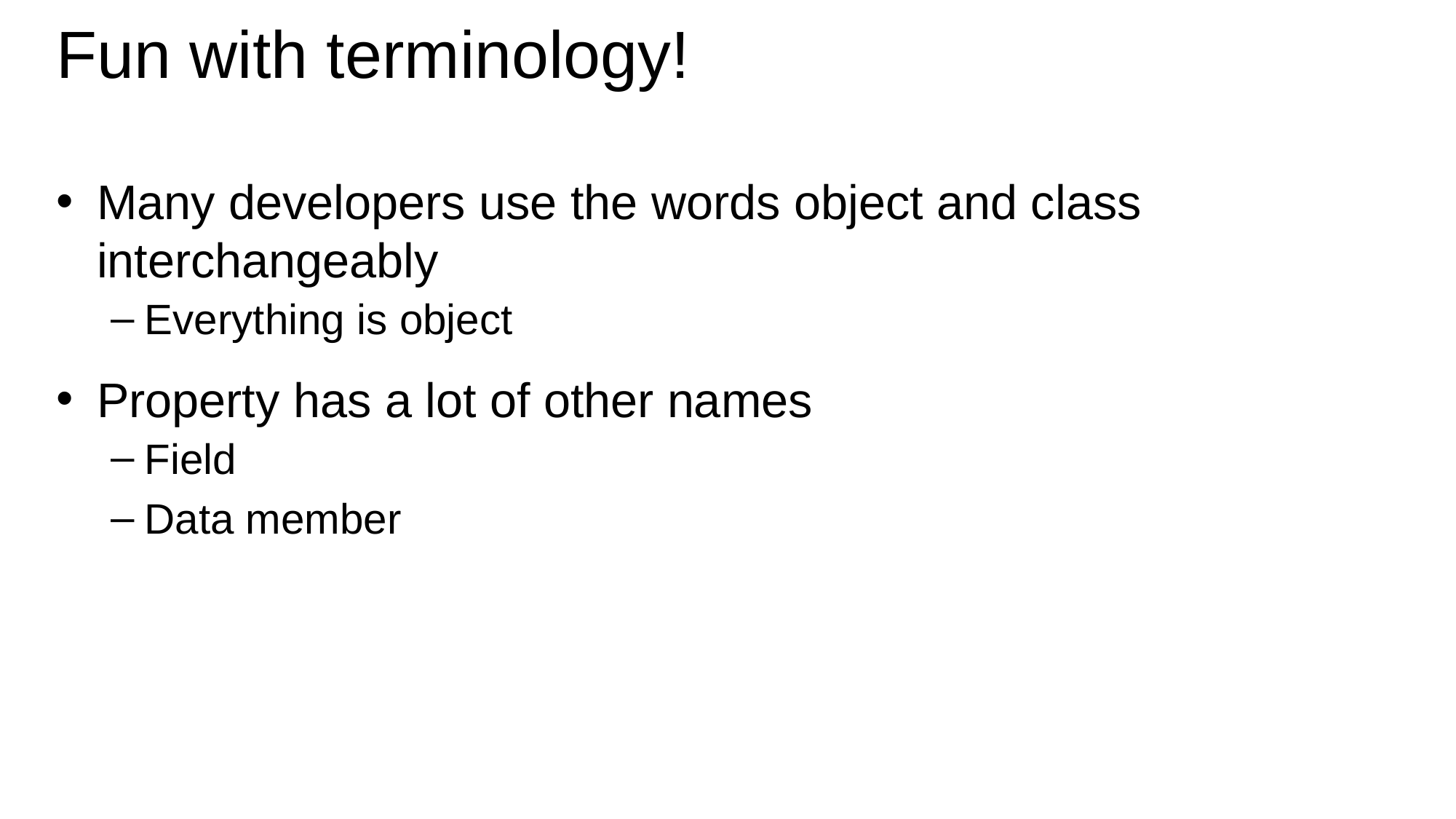

# Fun with terminology!
Many developers use the words object and class interchangeably
Everything is object
Property has a lot of other names
Field
Data member